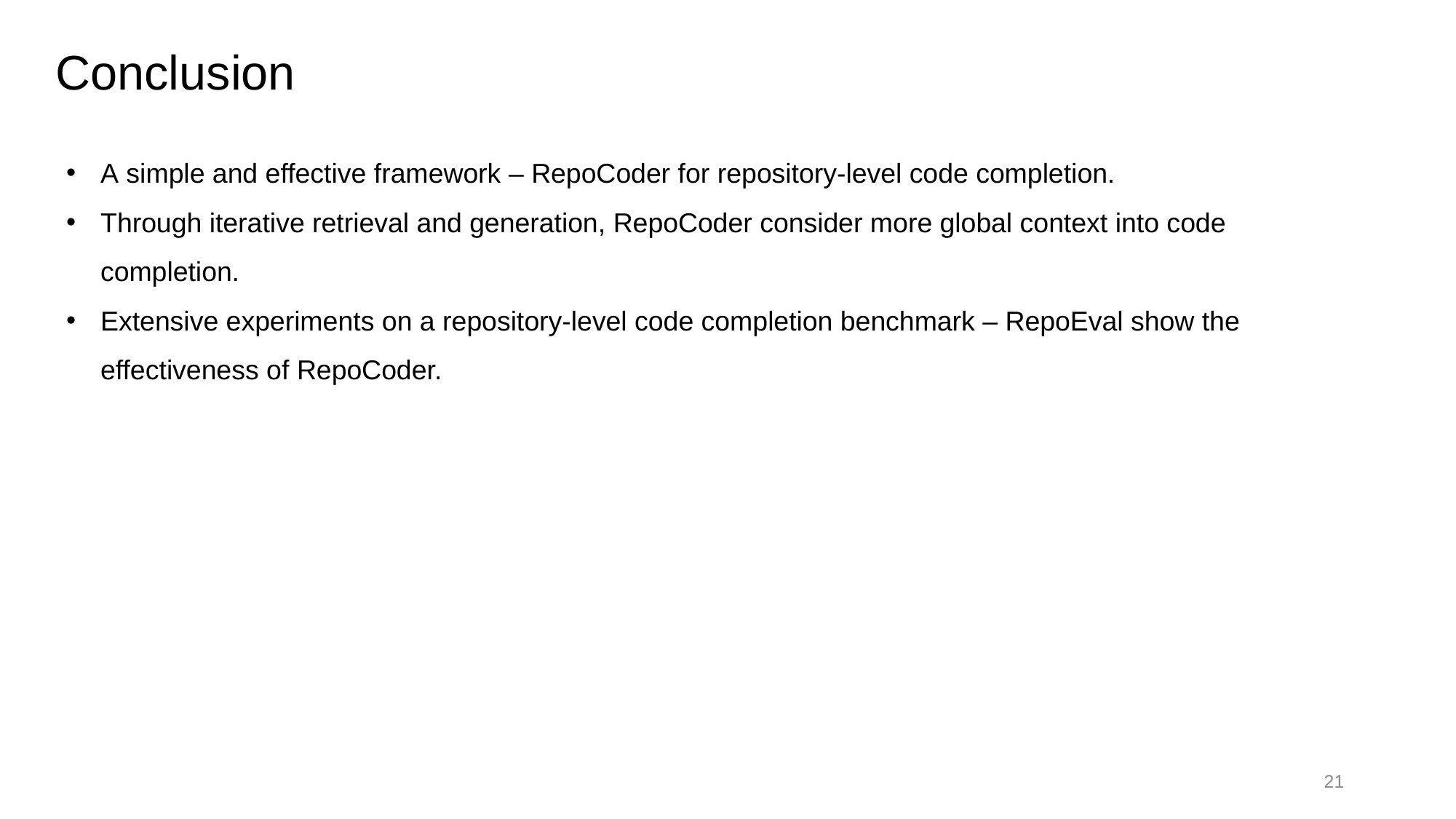

Conclusion
A simple and effective framework – RepoCoder for repository-level code completion.
Through iterative retrieval and generation, RepoCoder consider more global context into code completion.
Extensive experiments on a repository-level code completion benchmark – RepoEval show the effectiveness of RepoCoder.
21